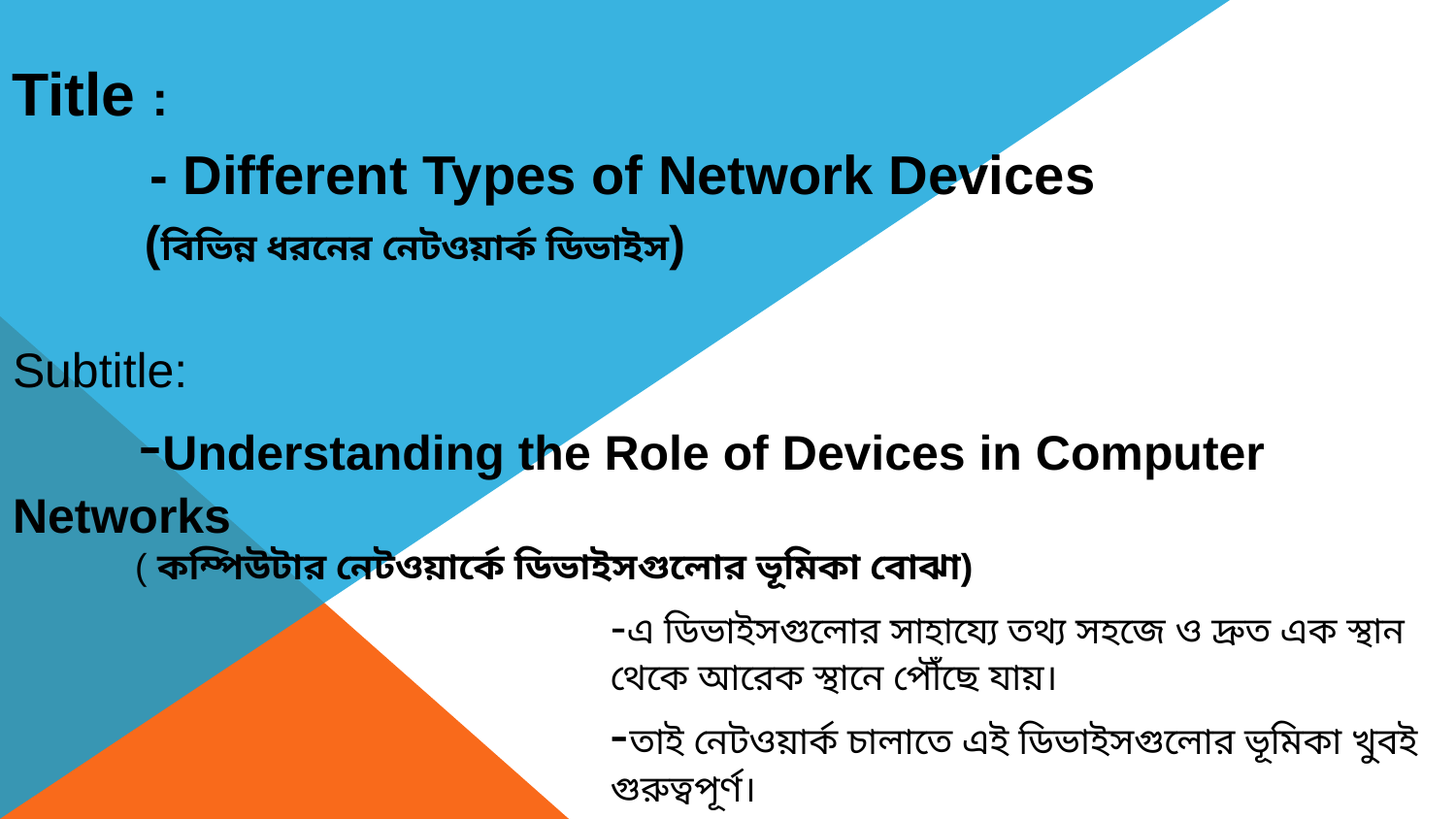

Title :
         - Different Types of Network Devices
      (বিভিন্ন ধরনের নেটওয়ার্ক ডিভাইস)
Subtitle:
              -Understanding the Role of Devices in Computer Networks
            ( কম্পিউটার নেটওয়ার্কে ডিভাইসগুলোর ভূমিকা বোঝা)

-এ ডিভাইসগুলোর সাহায্যে তথ্য সহজে ও দ্রুত এক স্থান থেকে আরেক স্থানে পৌঁছে যায়।
-তাই নেটওয়ার্ক চালাতে এই ডিভাইসগুলোর ভূমিকা খুবই গুরুত্বপূর্ণ।